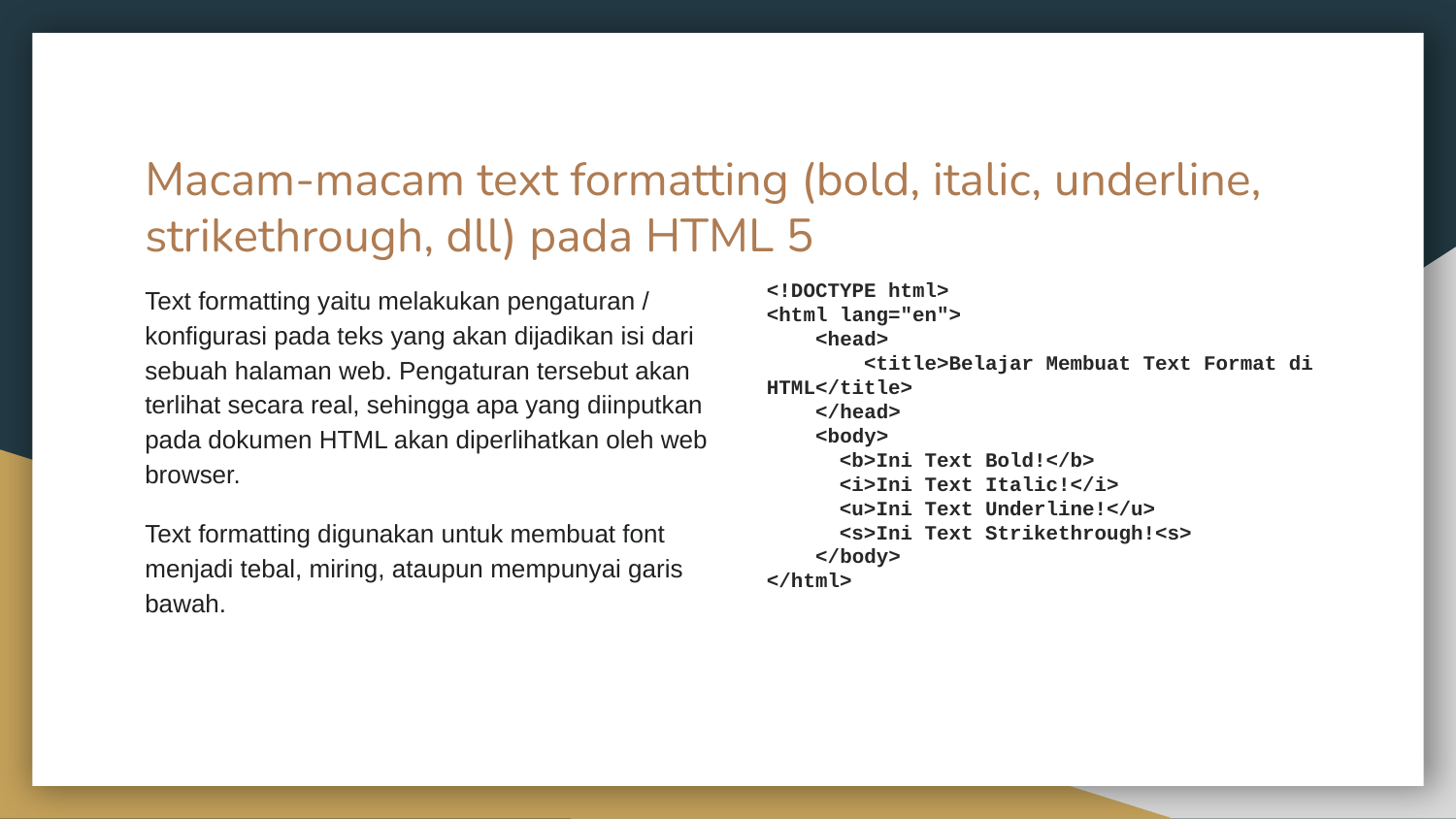

# Macam-macam text formatting (bold, italic, underline, strikethrough, dll) pada HTML 5
<!DOCTYPE html>
<html lang="en">
    <head>
        <title>Belajar Membuat Text Format di HTML</title>
    </head>
    <body>
      <b>Ini Text Bold!</b>
      <i>Ini Text Italic!</i>
      <u>Ini Text Underline!</u>
      <s>Ini Text Strikethrough!<s>
    </body>
</html>
Text formatting yaitu melakukan pengaturan / konfigurasi pada teks yang akan dijadikan isi dari sebuah halaman web. Pengaturan tersebut akan terlihat secara real, sehingga apa yang diinputkan pada dokumen HTML akan diperlihatkan oleh web browser.
Text formatting digunakan untuk membuat font menjadi tebal, miring, ataupun mempunyai garis bawah.